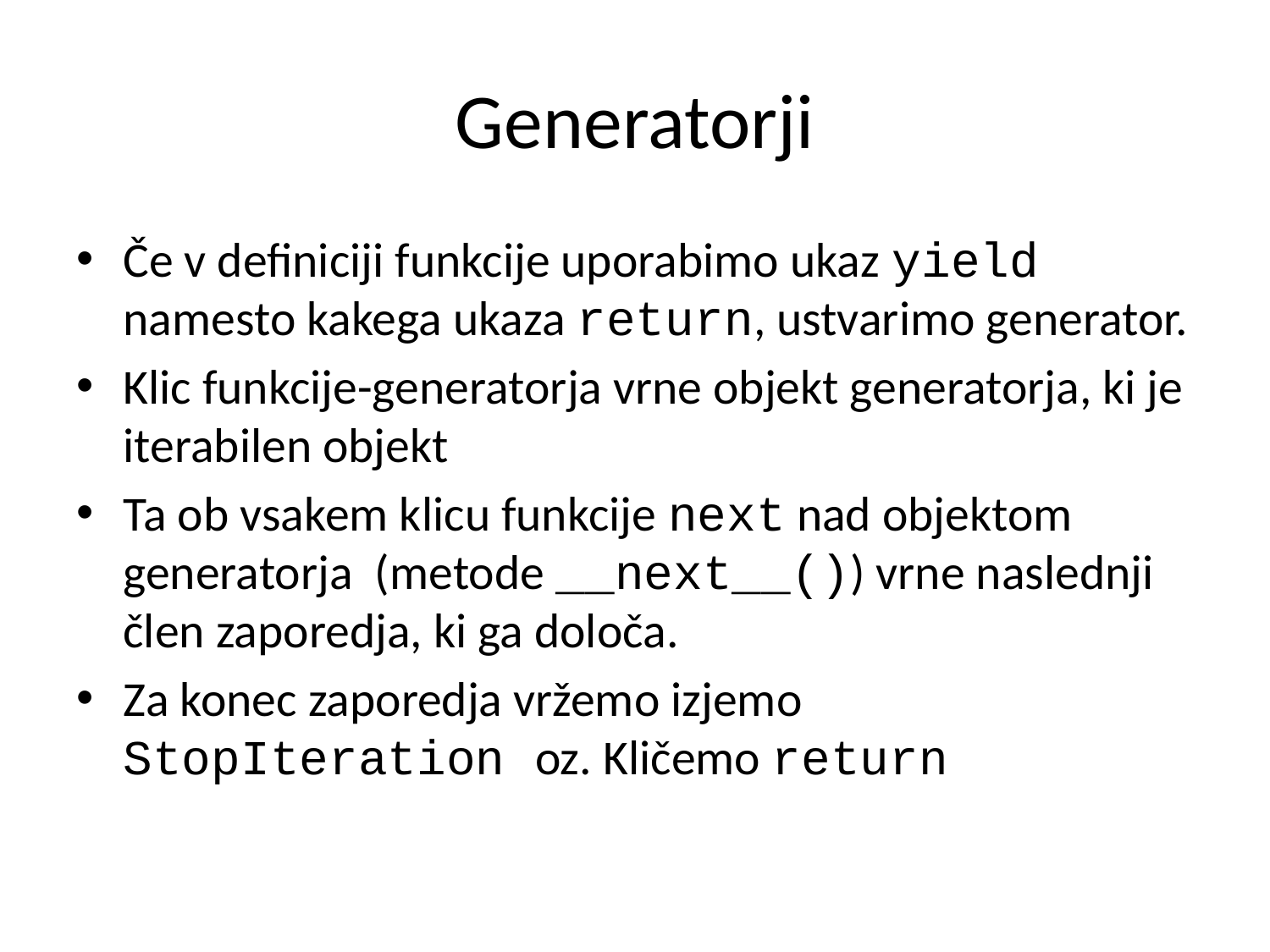

# Generatorji
Če v definiciji funkcije uporabimo ukaz yield namesto kakega ukaza return, ustvarimo generator.
Klic funkcije-generatorja vrne objekt generatorja, ki je iterabilen objekt
Ta ob vsakem klicu funkcije next nad objektom generatorja  (metode __next__()) vrne naslednji člen zaporedja, ki ga določa.
Za konec zaporedja vržemo izjemo StopIteration oz. Kličemo return